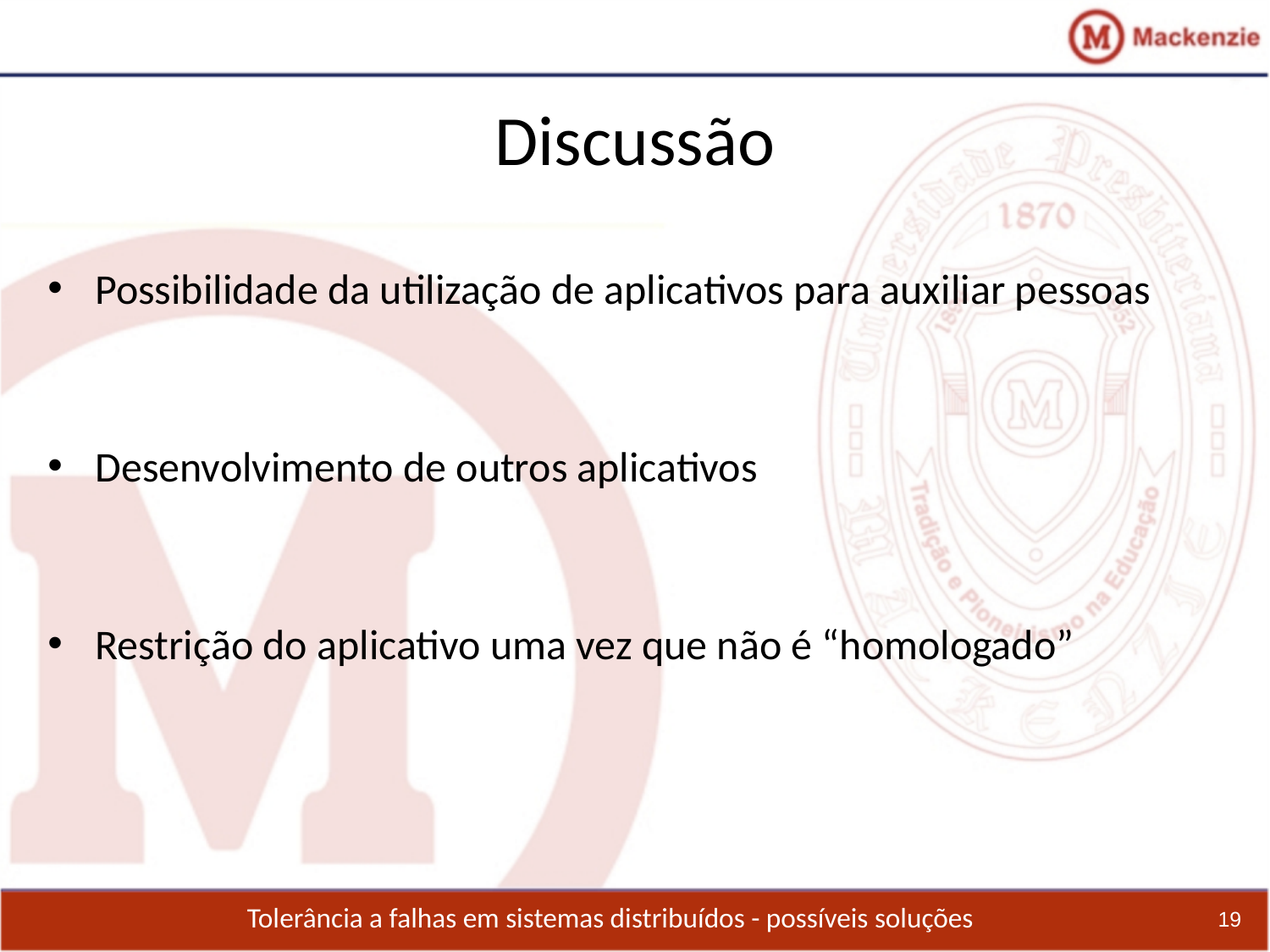

# Discussão

Possibilidade da utilização de aplicativos para auxiliar pessoas

Desenvolvimento de outros aplicativos

Restrição do aplicativo uma vez que não é “homologado”

Tolerância a falhas em sistemas distribuídos - possíveis soluções
19